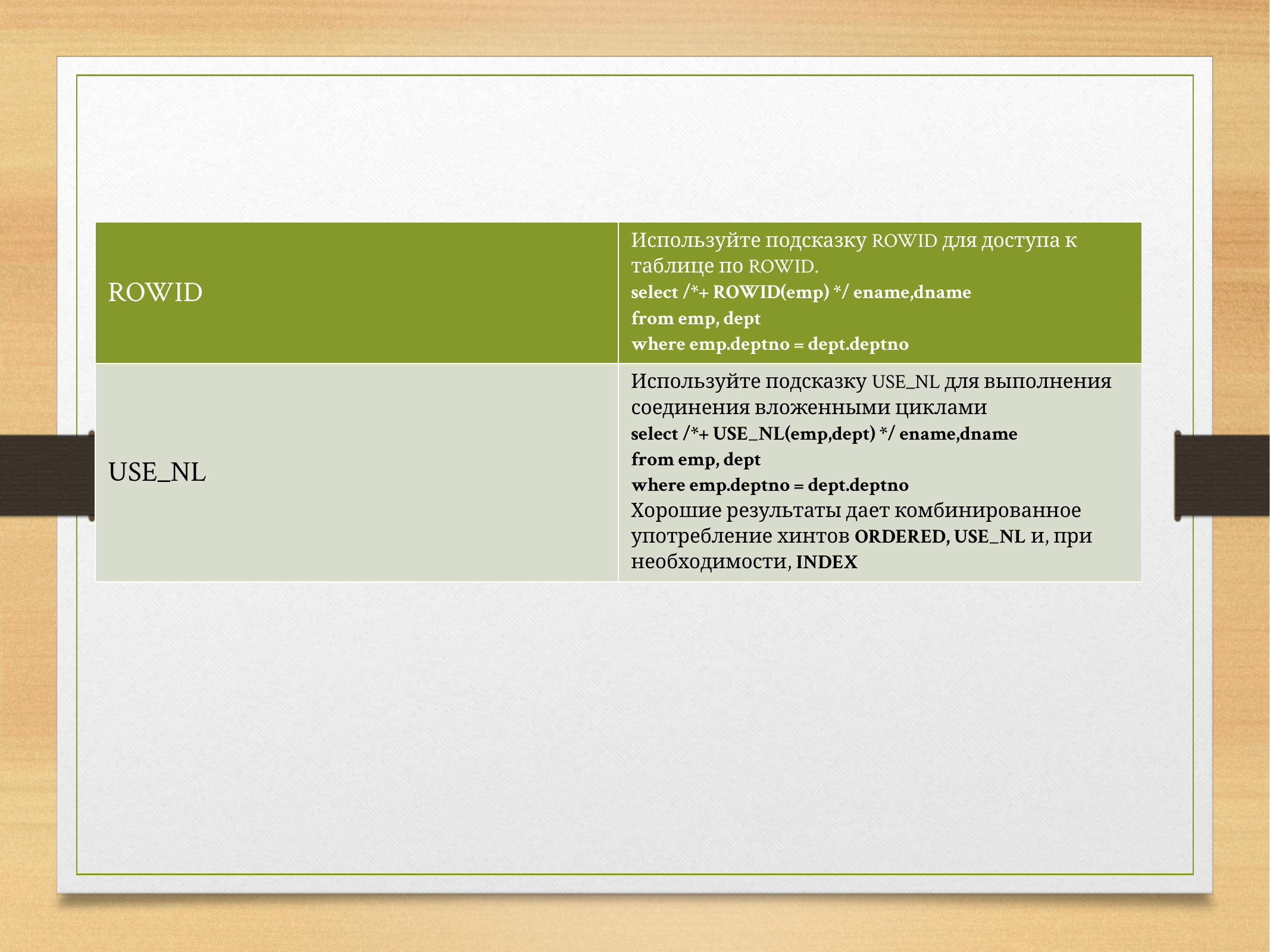

| ROWID | Используйте подсказку ROWID для доступа к таблице по ROWID. select /\*+ ROWID(emp) \*/ ename,dname from emp, dept where emp.deptno = dept.deptno |
| --- | --- |
| USE\_NL | Используйте подсказку USE\_NL для выполнения соединения вложенными циклами  select /\*+ USE\_NL(emp,dept) \*/ ename,dname from emp, dept where emp.deptno = dept.deptno Хорошие результаты дает комбинированное употребление хинтов ORDERED, USE\_NL и, при необходимости, INDEX |